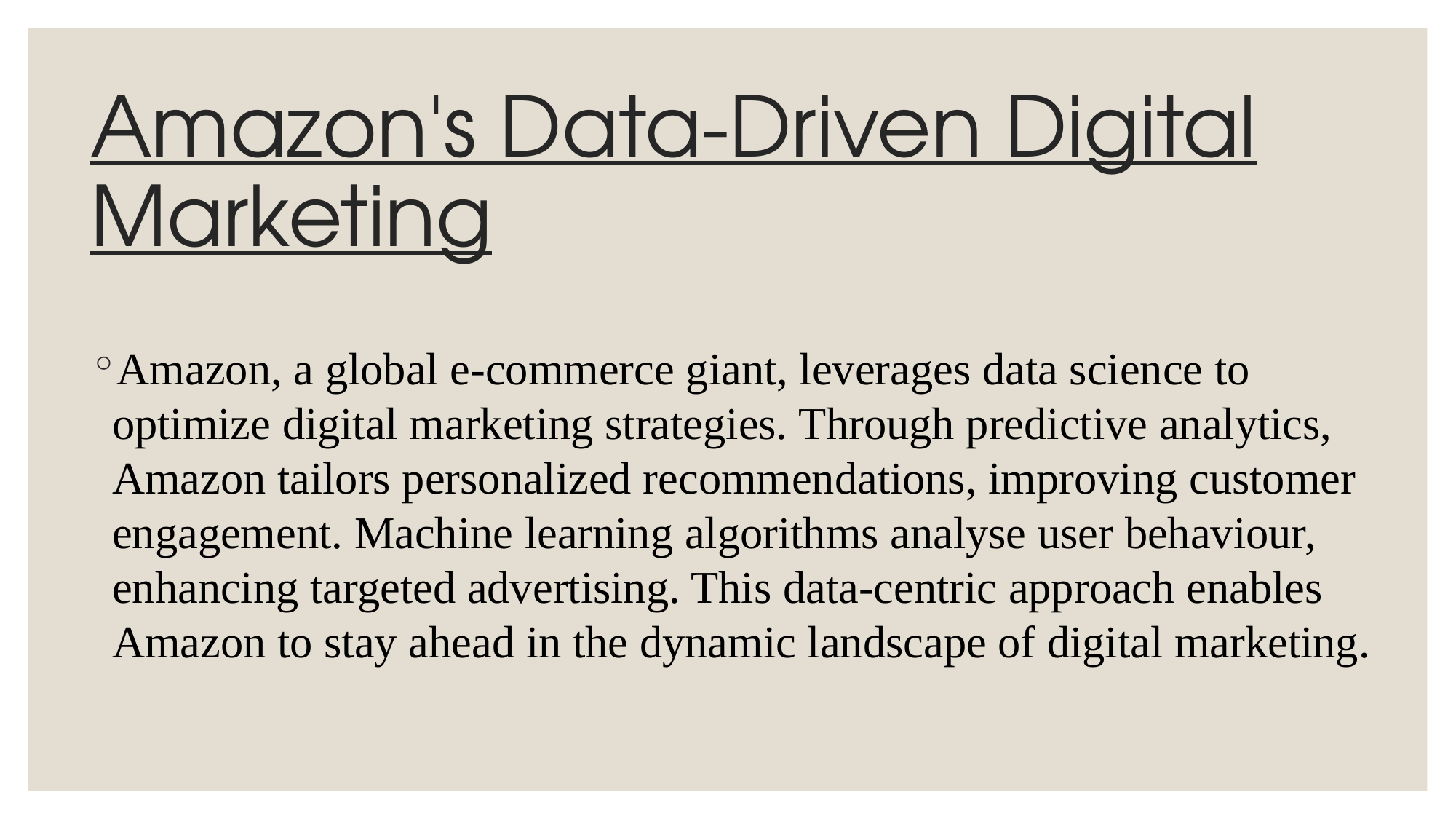

# Amazon's Data-Driven Digital Marketing
Amazon, a global e-commerce giant, leverages data science to optimize digital marketing strategies. Through predictive analytics, Amazon tailors personalized recommendations, improving customer engagement. Machine learning algorithms analyse user behaviour, enhancing targeted advertising. This data-centric approach enables Amazon to stay ahead in the dynamic landscape of digital marketing.